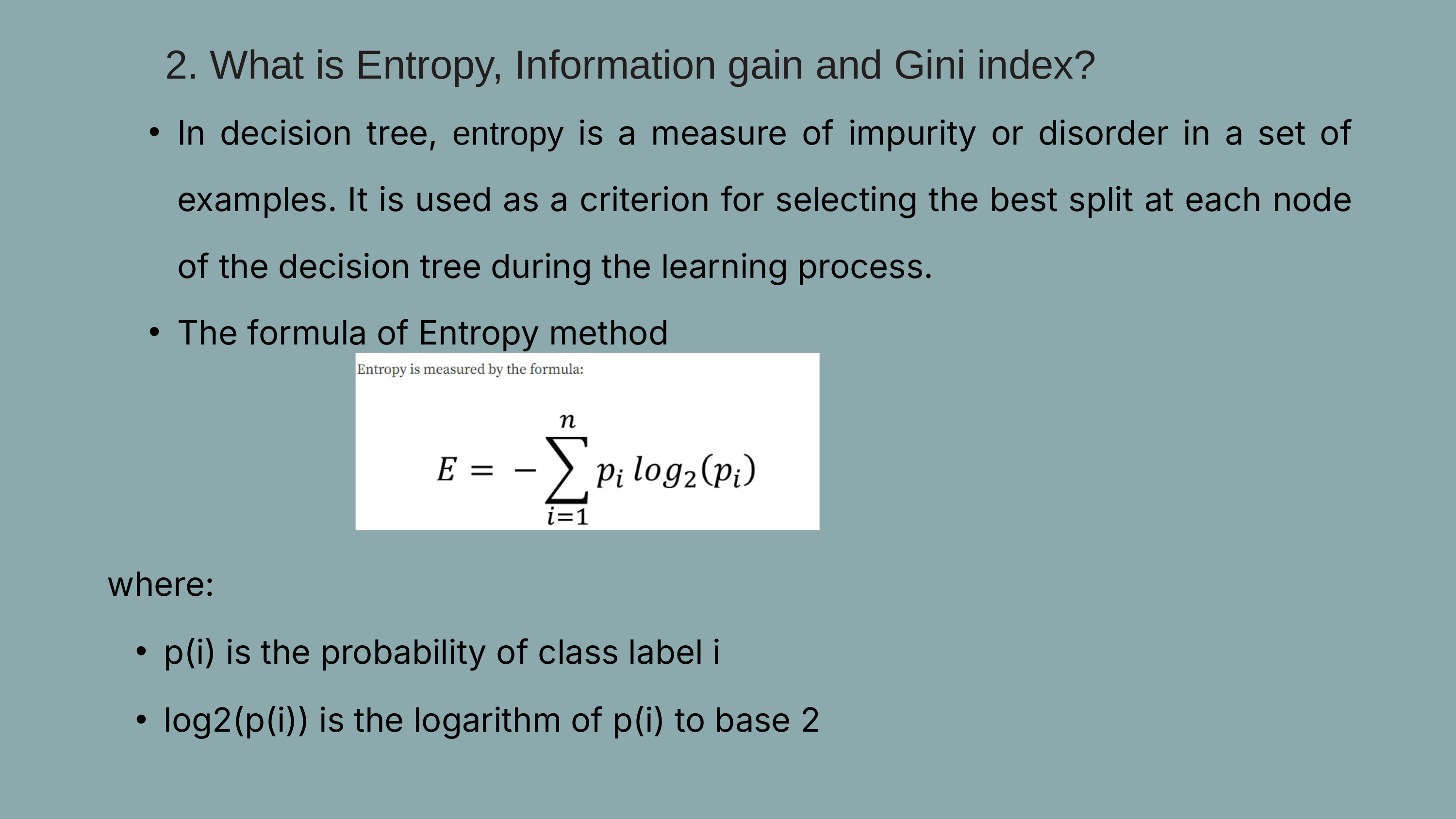

2. What is Entropy, Information gain and Gini index?
In decision tree, entropy is a measure of impurity or disorder in a set of examples. It is used as a criterion for selecting the best split at each node of the decision tree during the learning process.
The formula of Entropy method

where:
p(i) is the probability of class label i
log2(p(i)) is the logarithm of p(i) to base 2